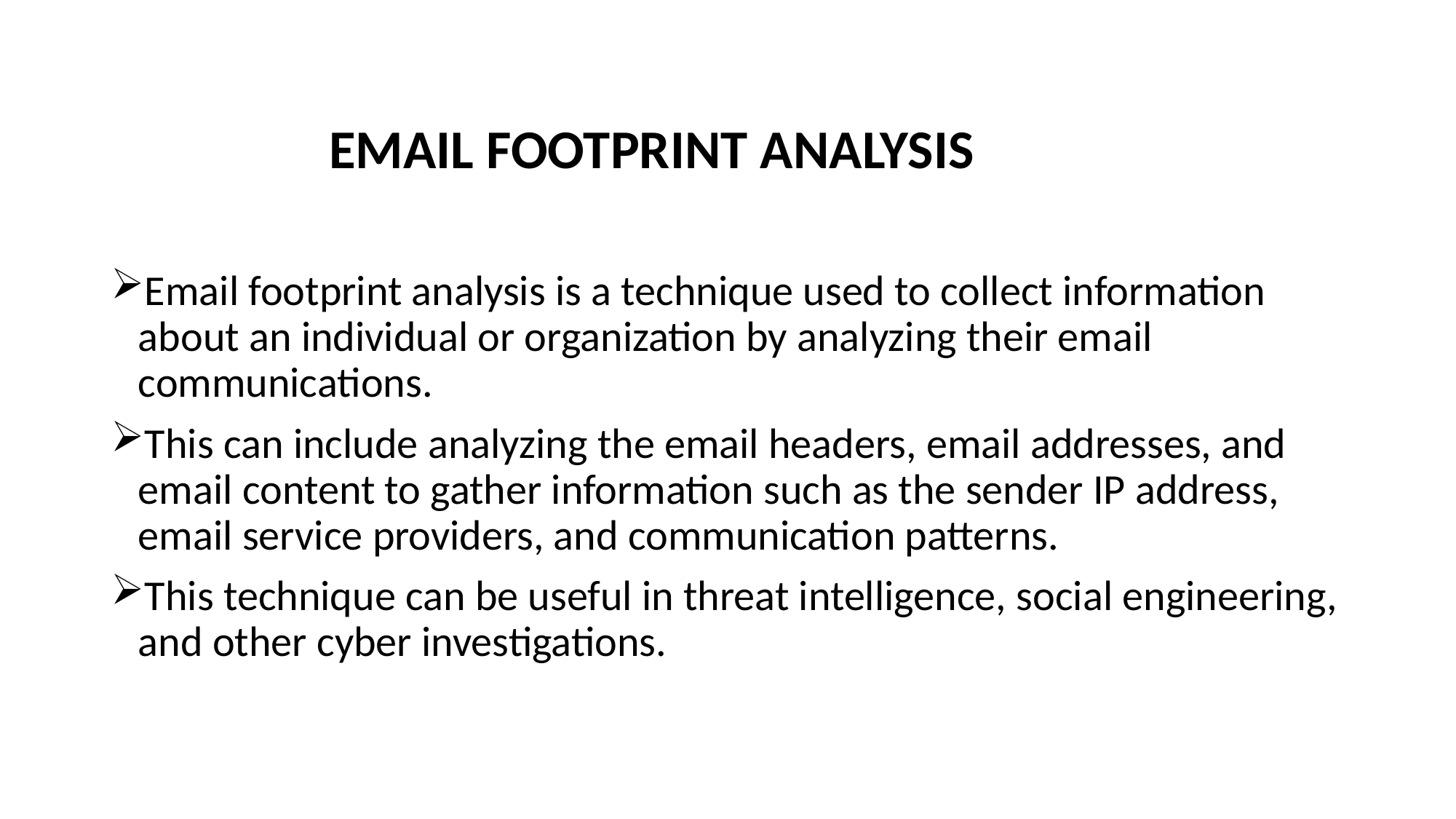

# EMAIL FOOTPRINT ANALYSIS
Email footprint analysis is a technique used to collect information about an individual or organization by analyzing their email communications.
This can include analyzing the email headers, email addresses, and email content to gather information such as the sender IP address, email service providers, and communication patterns.
This technique can be useful in threat intelligence, social engineering, and other cyber investigations.